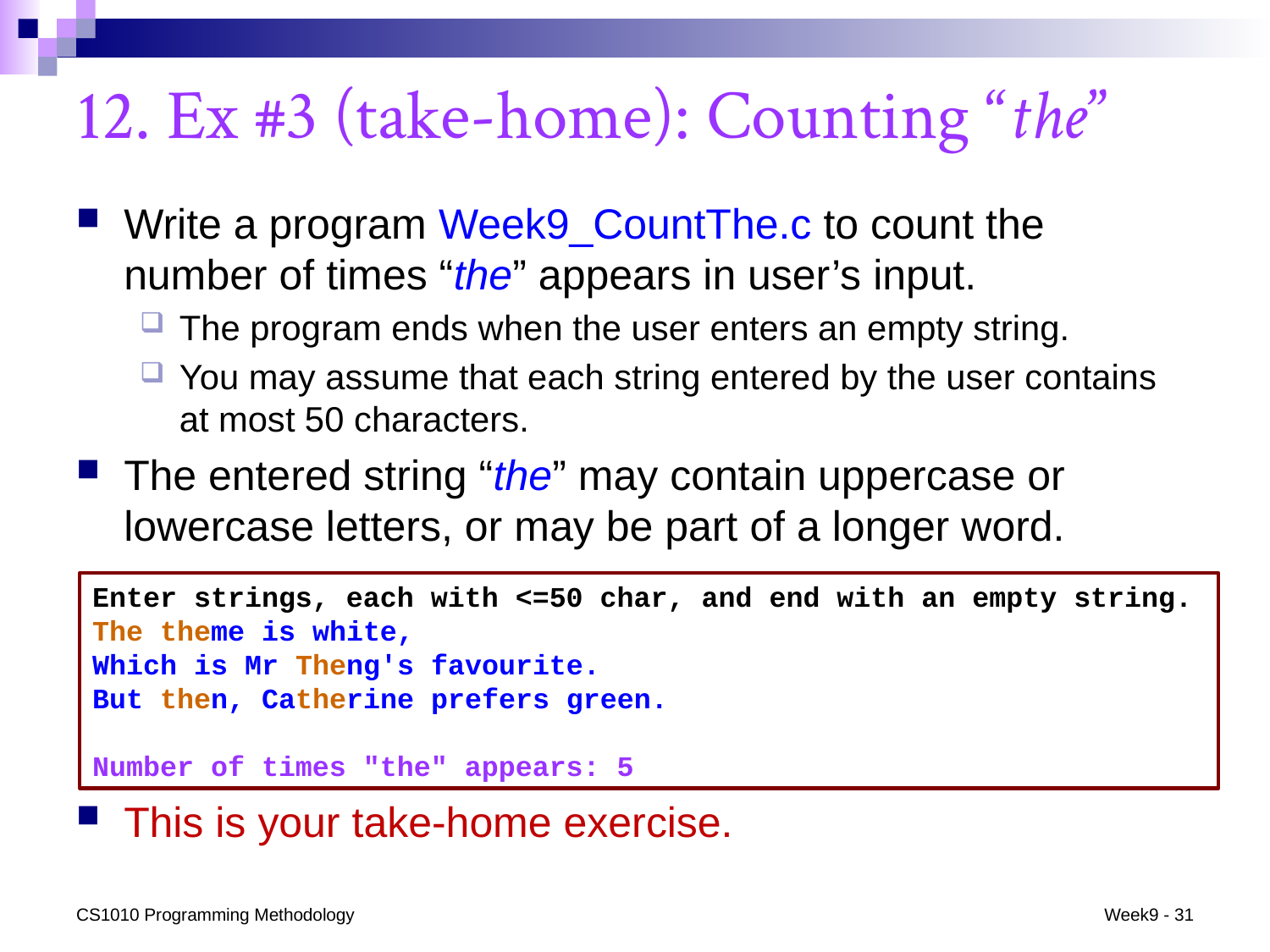

# 12. Ex #3 (take-home): Counting “the”
Write a program Week9_CountThe.c to count the number of times “the” appears in user’s input.
The program ends when the user enters an empty string.
You may assume that each string entered by the user contains at most 50 characters.
The entered string “the” may contain uppercase or lowercase letters, or may be part of a longer word.

This is your take-home exercise.
Enter strings, each with <=50 char, and end with an empty string.
The theme is white,
Which is Mr Theng's favourite.
But then, Catherine prefers green.

Number of times "the" appears: 5
CS1010 Programming Methodology
Week9 - 31